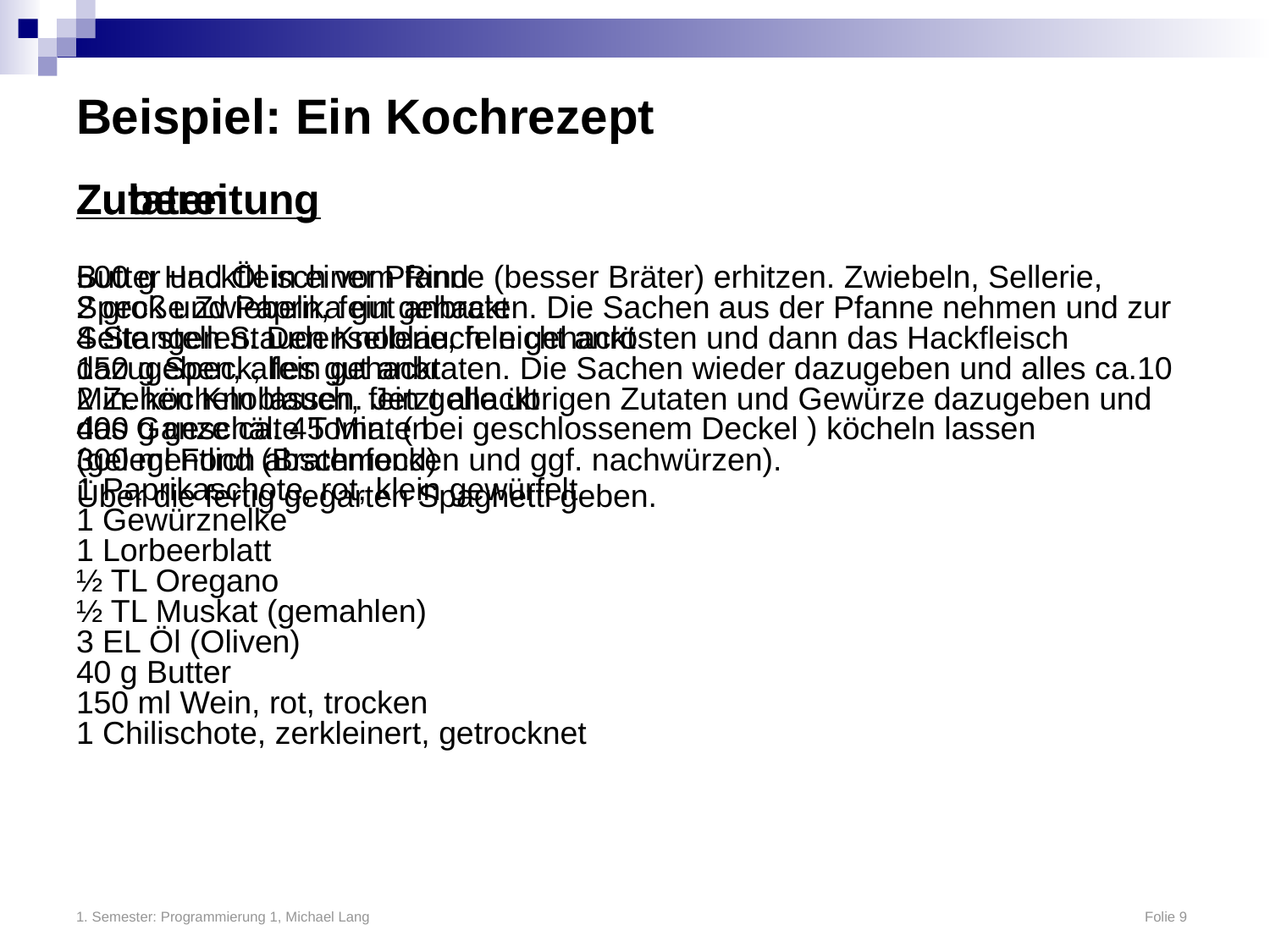

# Beispiel: Ein Kochrezept
Zutaten
500 g Hackfleisch vom Rind
2 große Zwiebeln, fein gehackt
4 Stangen Staudensellerie, fein gehackt
150 g Speck, fein gehackt
2 Zehen Knoblauch, fein gehackt
400 g geschälte Tomaten
300 ml Fond (Bratenfond)
1 Paprikaschote, rot, klein gewürfelt
1 Gewürznelke
1 Lorbeerblatt
½ TL Oregano
½ TL Muskat (gemahlen)
3 EL Öl (Oliven)
40 g Butter
150 ml Wein, rot, trocken
1 Chilischote, zerkleinert, getrocknet
Zubereitung
Butter und Öl in einer Pfanne (besser Bräter) erhitzen. Zwiebeln, Sellerie, Speck und Paprika gut anbraten. Die Sachen aus der Pfanne nehmen und zur Seite stellen. Den Knoblauch leicht anrösten und dann das Hackfleisch dazugeben, alles gut anbraten. Die Sachen wieder dazugeben und alles ca.10 Min. köcheln lassen. Jetzt alle übrigen Zutaten und Gewürze dazugeben und das Ganze ca. 45 Min. ( bei geschlossenem Deckel ) köcheln lassen (gelegentlich abschmecken und ggf. nachwürzen).
Über die fertig gegarten Spaghetti geben.
1. Semester: Programmierung 1, Michael Lang	Folie 9